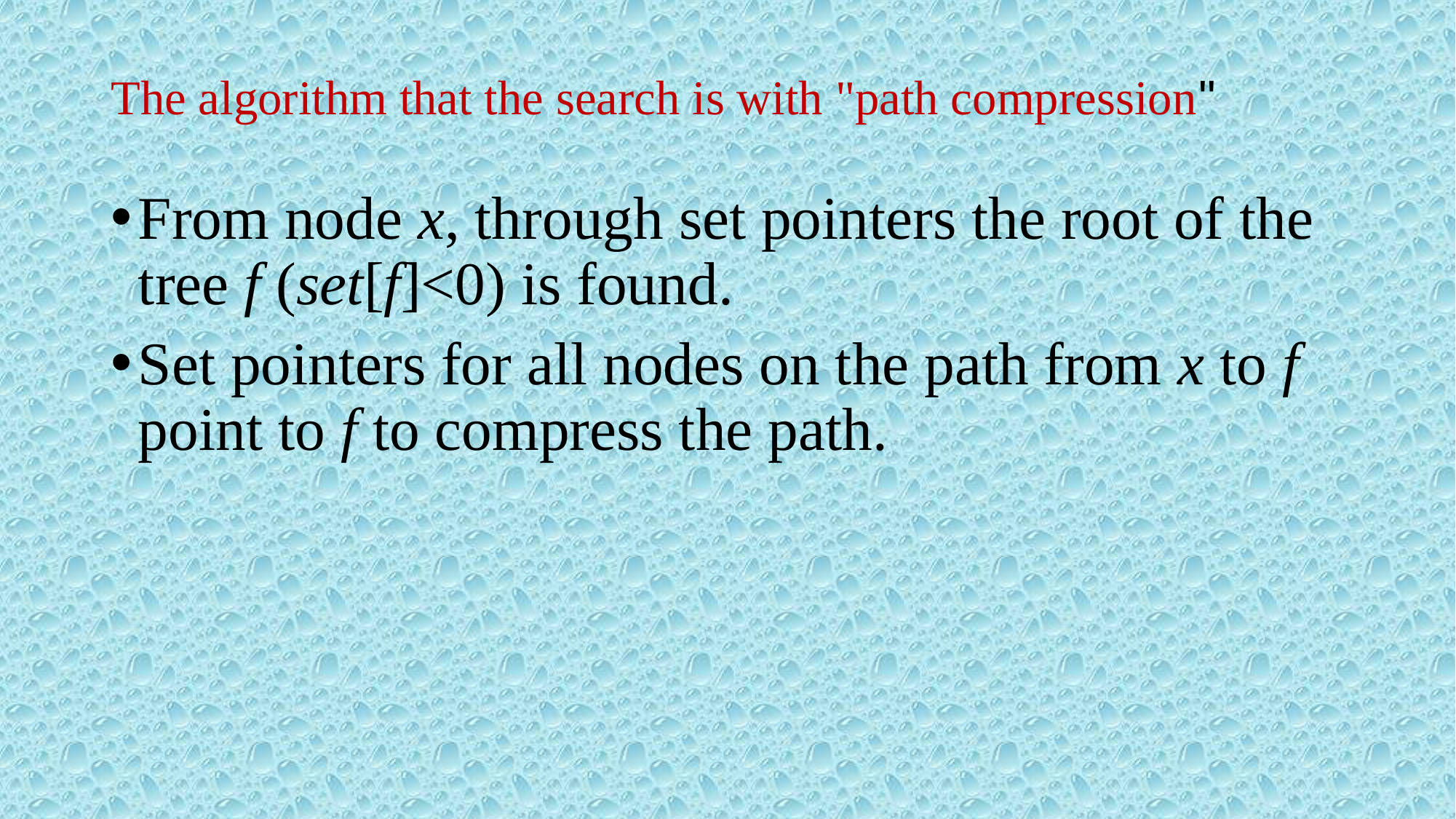

# The algorithm that the search is with "path compression"
From node x, through set pointers the root of the tree f (set[f]<0) is found.
Set pointers for all nodes on the path from x to f point to f to compress the path.